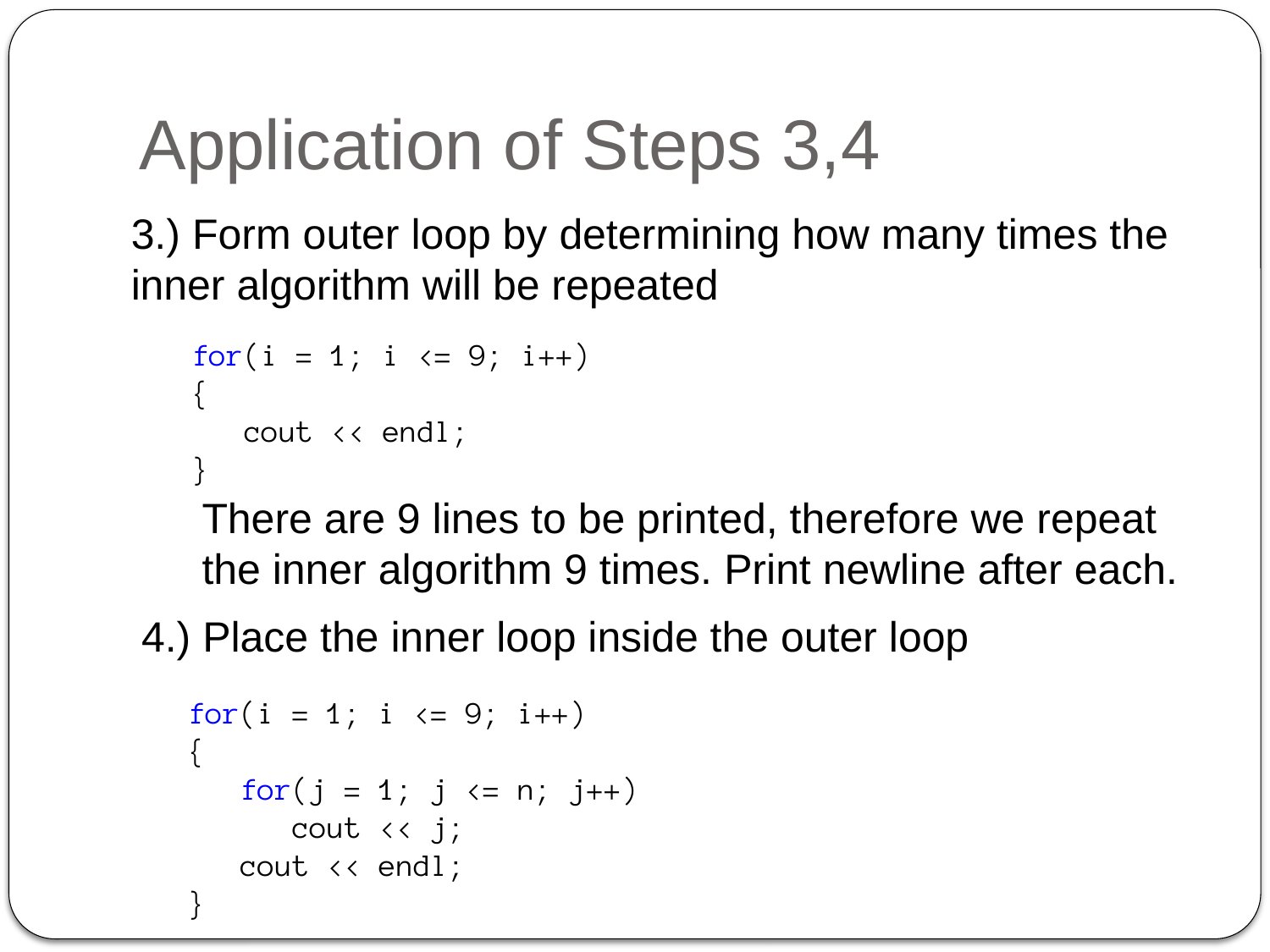

# Application of Steps 3,4
3.) Form outer loop by determining how many times the inner algorithm will be repeated

for(i = 1; i <= 9; i++)
{
   cout << endl;
}

There are 9 lines to be printed, therefore we repeat the inner algorithm 9 times. Print newline after each.
4.) Place the inner loop inside the outer loop

for(i = 1; i <= 9; i++)
{
   for(j = 1; j <= n; j++)
      cout << j;
   cout << endl;
}